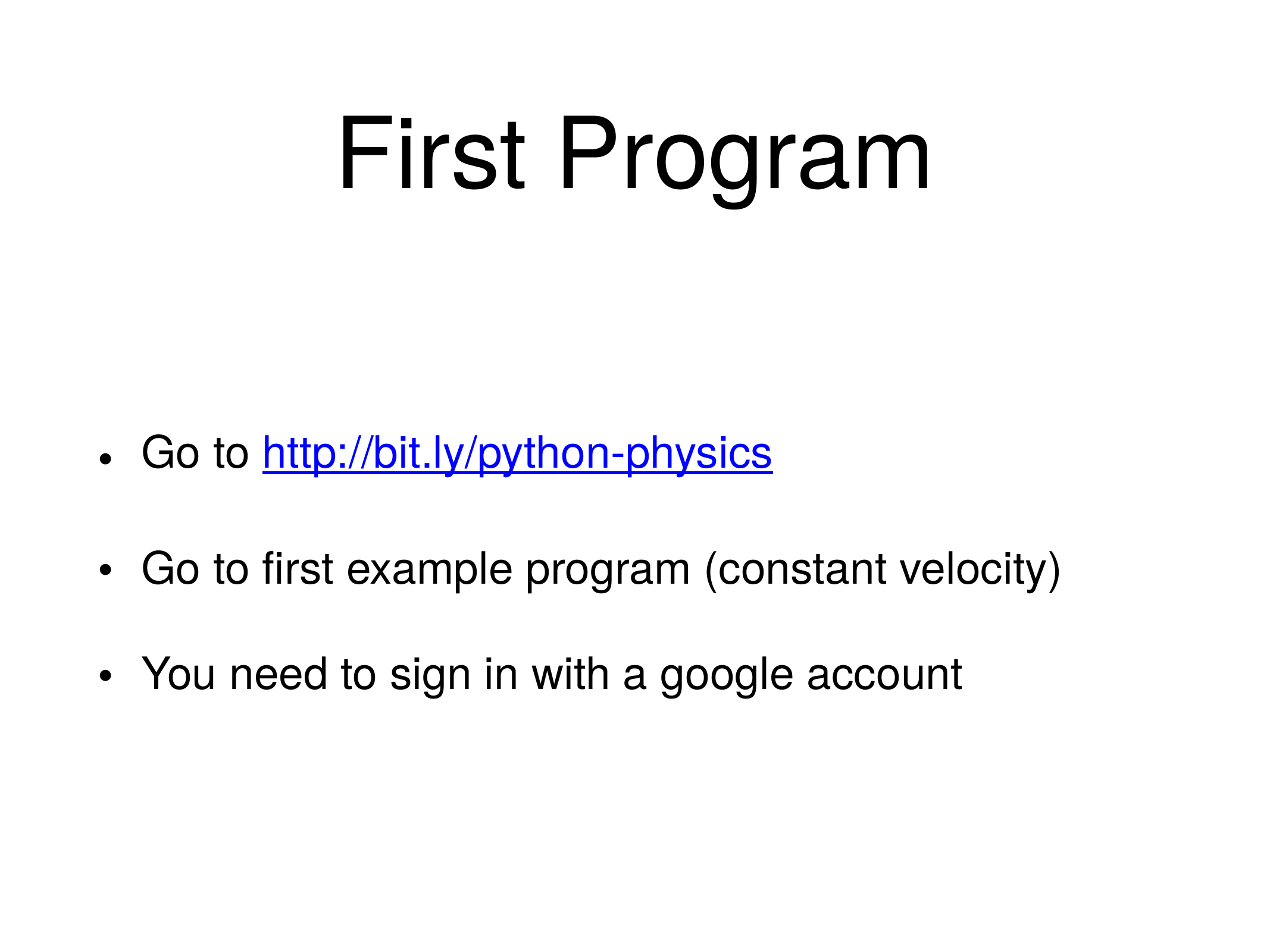

# First Program
Go to http://bit.ly/python-physics
Go to first example program (constant velocity)
You need to sign in with a google account